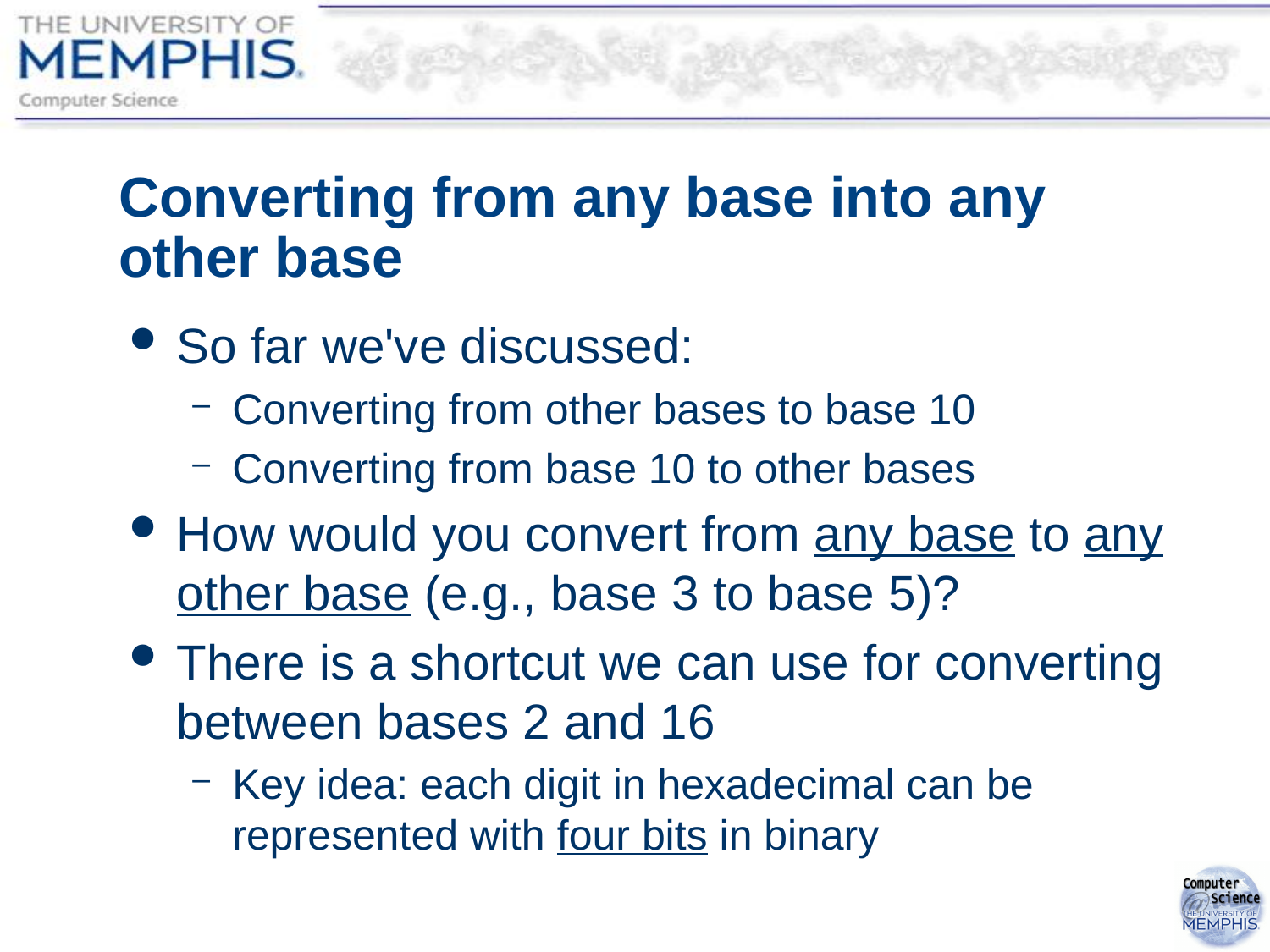

# Converting from any base into any other base
So far we've discussed:
Converting from other bases to base 10
Converting from base 10 to other bases
How would you convert from any base to any other base (e.g., base 3 to base 5)?
There is a shortcut we can use for converting between bases 2 and 16
Key idea: each digit in hexadecimal can be represented with four bits in binary